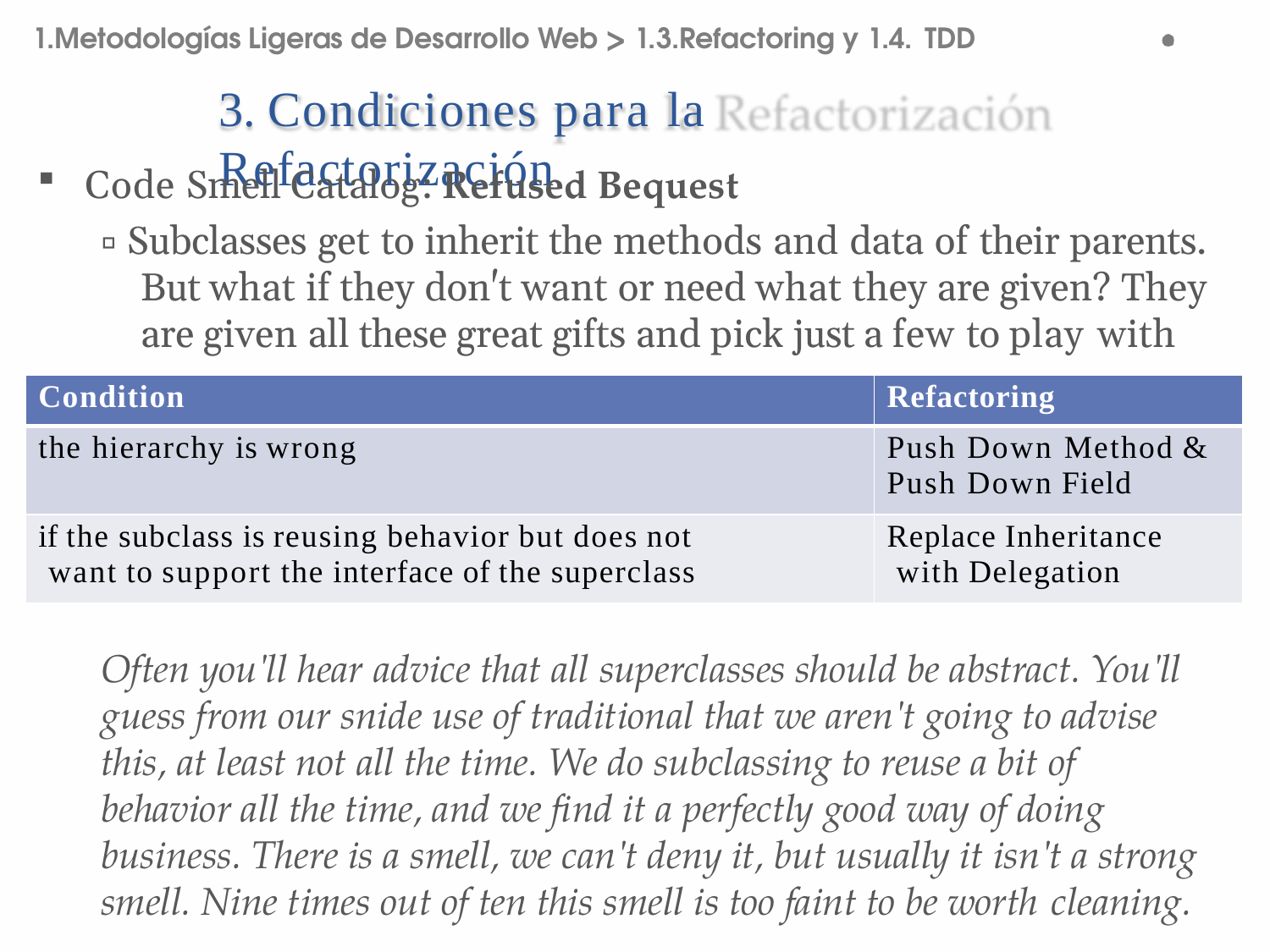

1.Metodologías Ligeras de Desarrollo Web > 1.3.Refactoring y 1.4. TDD

# 3. Condiciones para la Refactorización
Code Smell Catalog: Refused Bequest
▫ Subclasses get to inherit the methods and data of their parents.  But what if they don't want or need what they are given? They  are given all these great gifts and pick just a few to play with
| Condition | Refactoring |
| --- | --- |
| the hierarchy is wrong | Push Down Method & Push Down Field |
| if the subclass is reusing behavior but does not want to support the interface of the superclass | Replace Inheritance with Delegation |
Often you'll hear advice that all superclasses should be abstract. You'll  guess from our snide use of traditional that we aren't going to advise  this, at least not all the time. We do subclassing to reuse a bit of  behavior all the time, and we find it a perfectly good way of doing  business. There is a smell, we can't deny it, but usually it isn't a strong  smell. Nine times out of ten this smell is too faint to be worth cleaning.